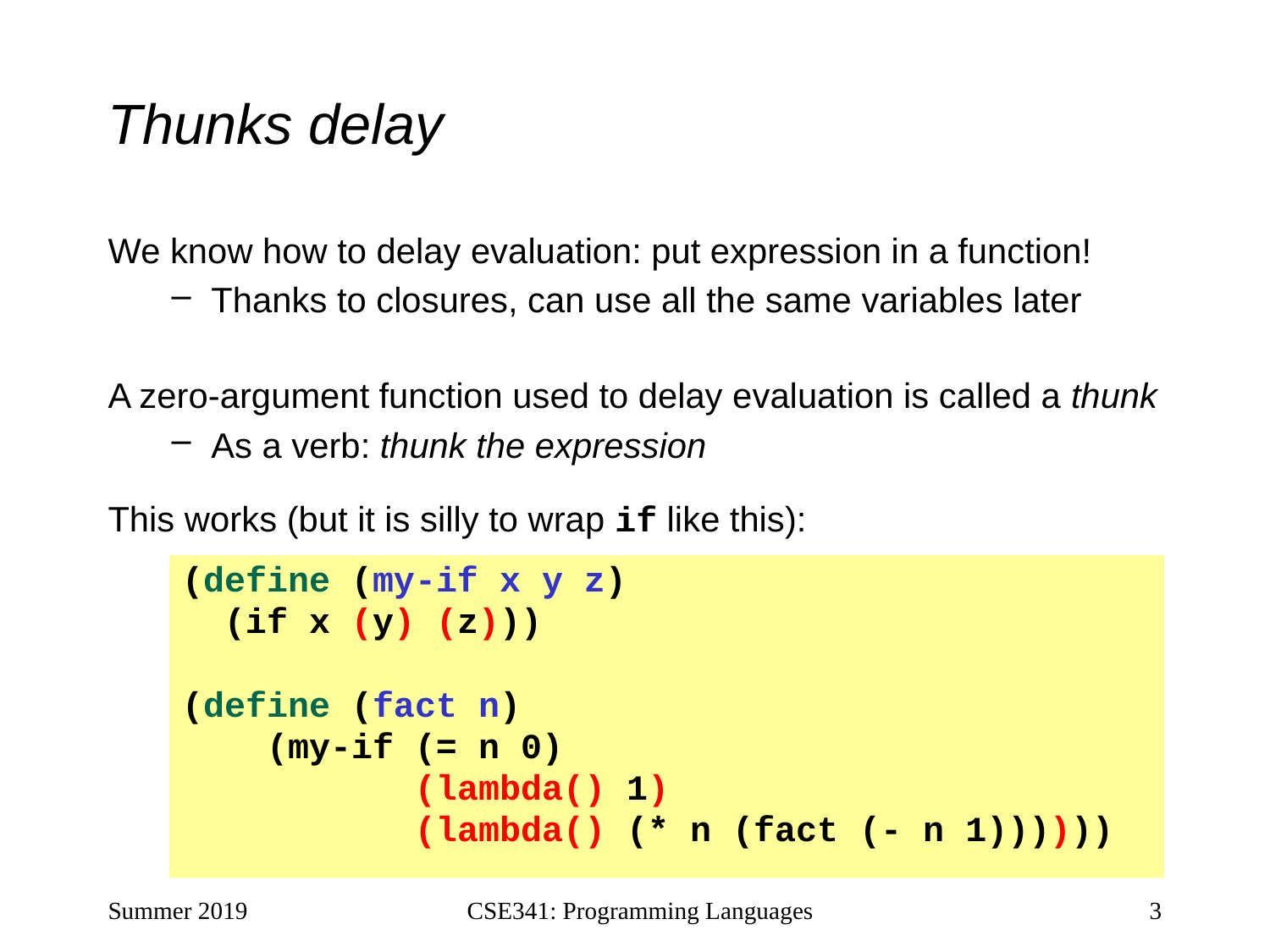

# Thunks delay
We know how to delay evaluation: put expression in a function!
Thanks to closures, can use all the same variables later

A zero-argument function used to delay evaluation is called a thunk
As a verb: thunk the expression

This works (but it is silly to wrap if like this):
(define (my-if x y z)
  (if x (y) (z)))

(define (fact n)
    (my-if (= n 0)
           (lambda() 1)
           (lambda() (* n (fact (- n 1))))))
Summer 2019
CSE341: Programming Languages
3